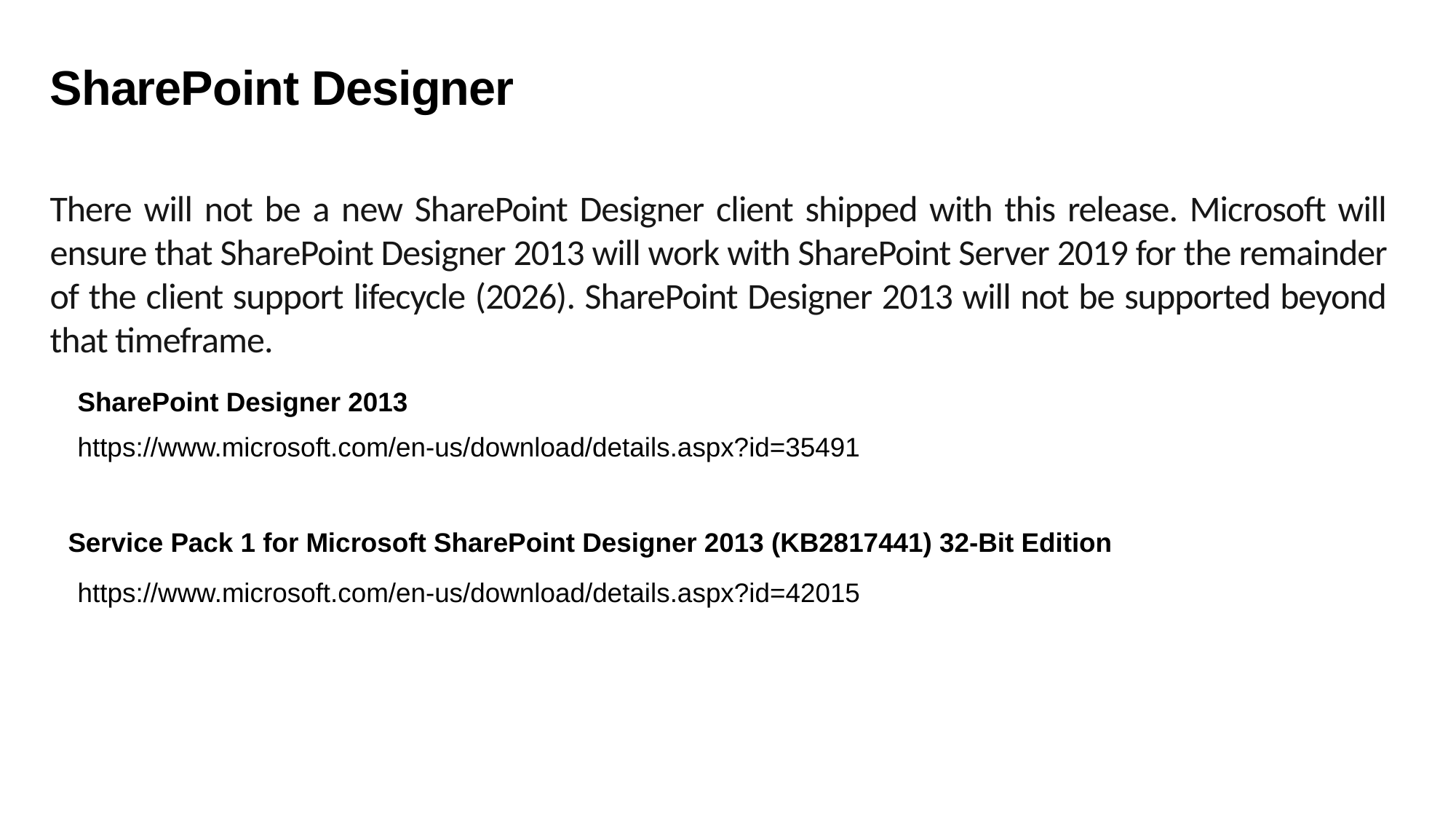

# SharePoint Designer
There will not be a new SharePoint Designer client shipped with this release. Microsoft will ensure that SharePoint Designer 2013 will work with SharePoint Server 2019 for the remainder of the client support lifecycle (2026). SharePoint Designer 2013 will not be supported beyond that timeframe.
SharePoint Designer 2013
https://www.microsoft.com/en-us/download/details.aspx?id=35491
Service Pack 1 for Microsoft SharePoint Designer 2013 (KB2817441) 32-Bit Edition
https://www.microsoft.com/en-us/download/details.aspx?id=42015